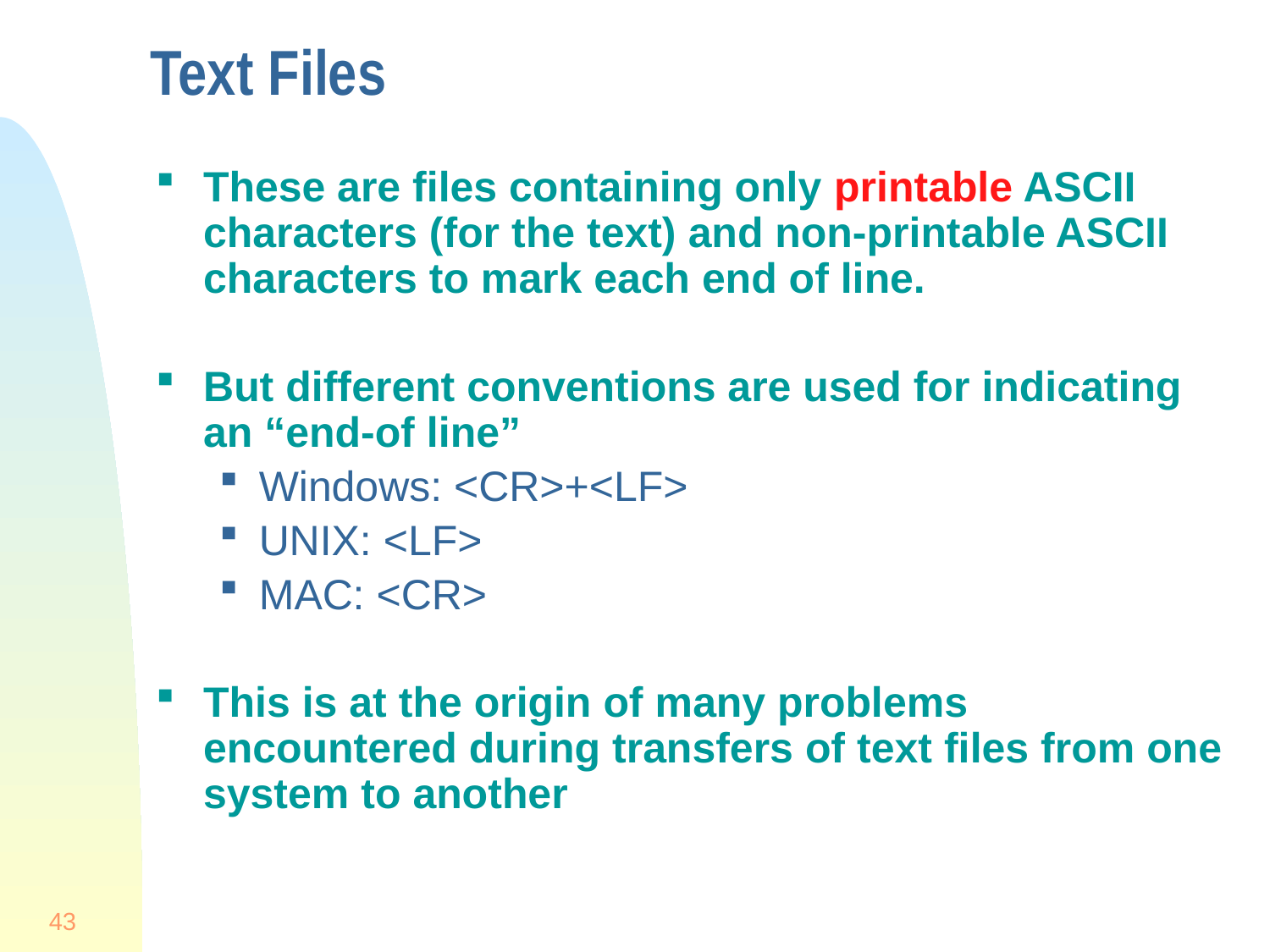

# Text Files
These are files containing only printable ASCII characters (for the text) and non-printable ASCII characters to mark each end of line.

But different conventions are used for indicating an “end-of line”
Windows: <CR>+<LF>
UNIX: <LF>
MAC: <CR>

This is at the origin of many problems encountered during transfers of text files from one system to another
43